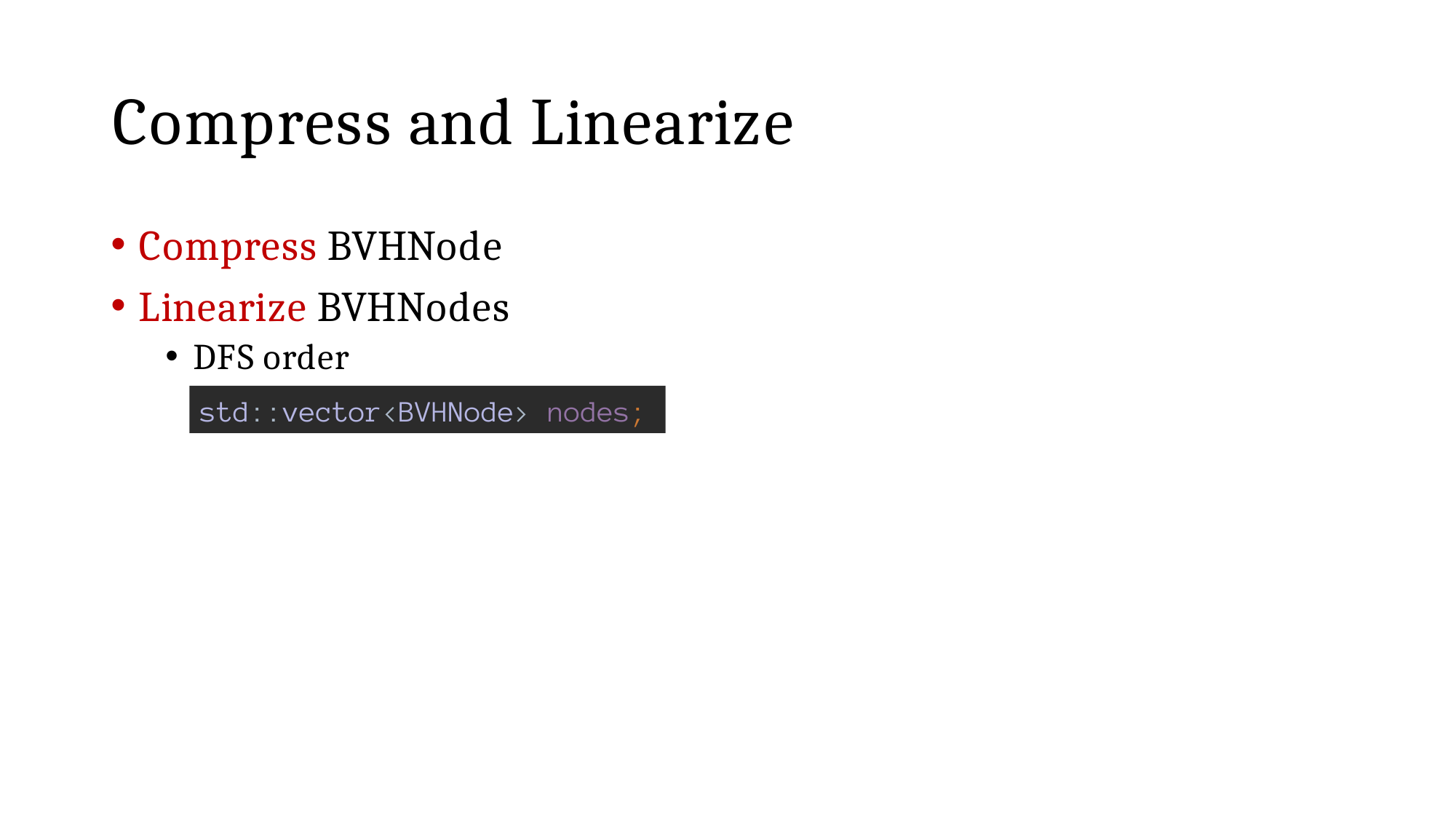

# Compress and Linearize
Compress BVHNode
Linearize BVHNodes
DFS order
std::vector<BVHNode> nodes;